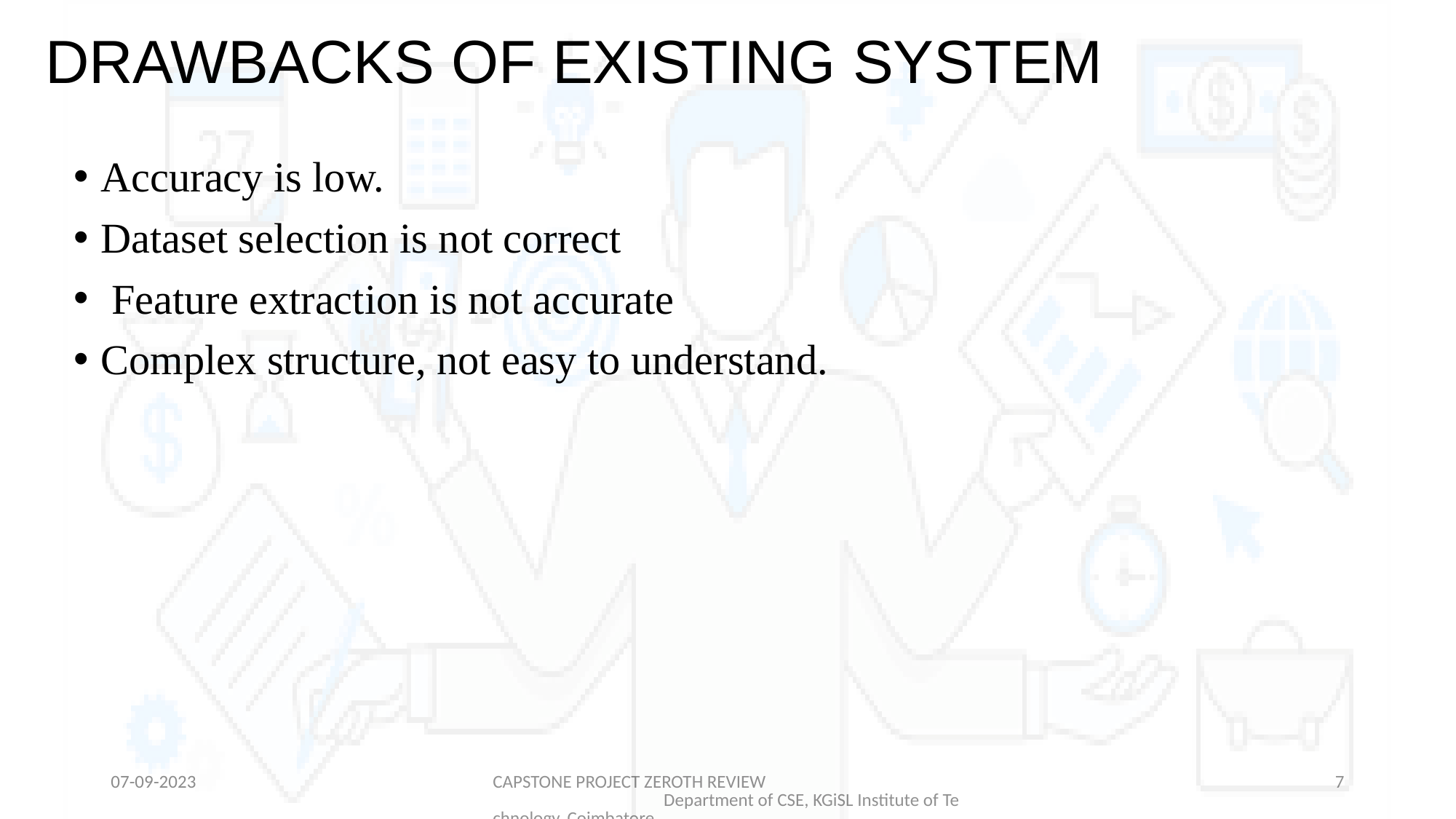

# DRAWBACKS OF EXISTING SYSTEM
Accuracy is low.
Dataset selection is not correct
 Feature extraction is not accurate
Complex structure, not easy to understand.
07-09-2023
CAPSTONE PROJECT ZEROTH REVIEW                                                                                       Department of CSE, KGiSL Institute of Technology, Coimbatore
7